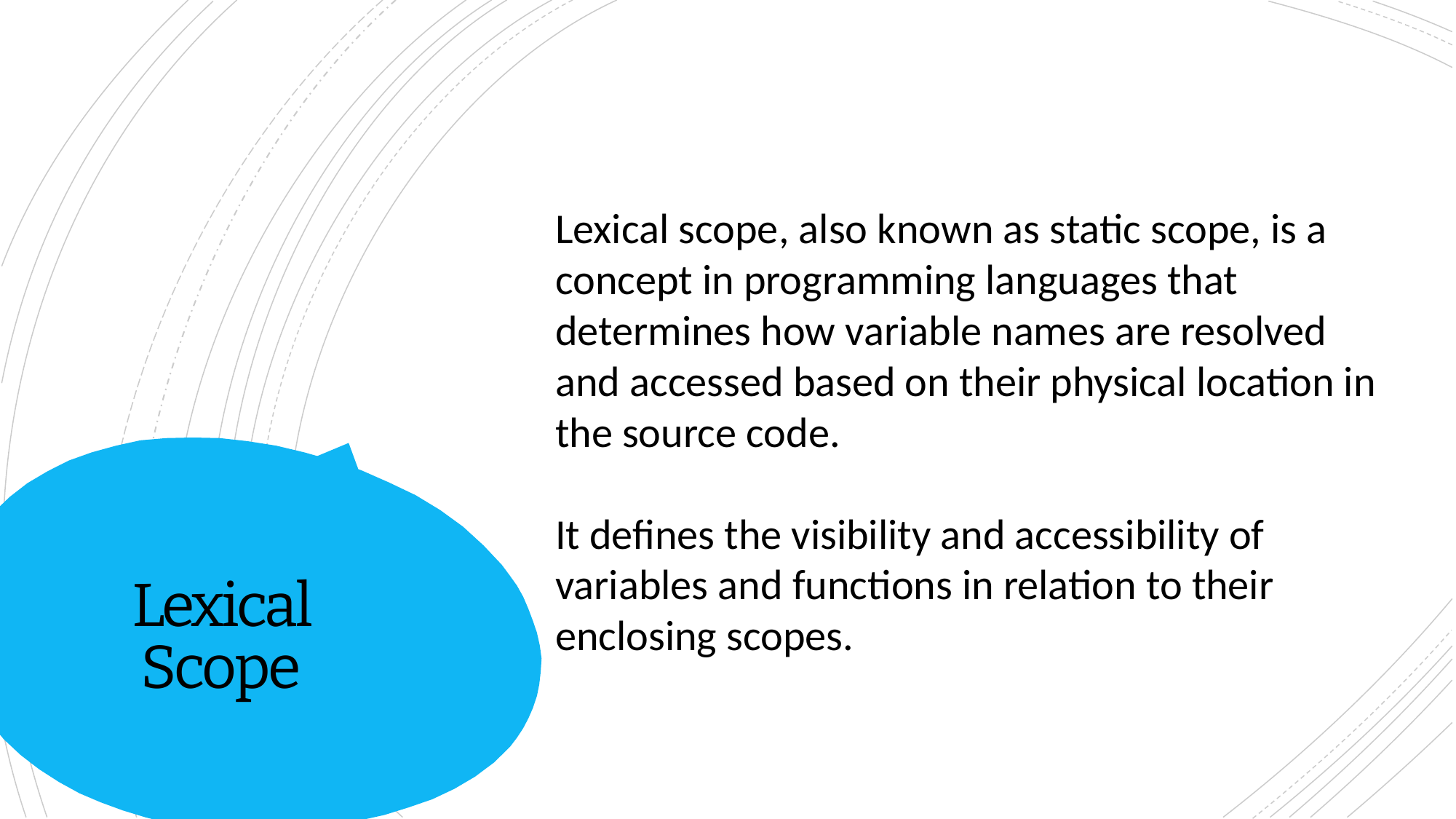

Lexical scope, also known as static scope, is a concept in programming languages that determines how variable names are resolved and accessed based on their physical location in the source code.

It defines the visibility and accessibility of variables and functions in relation to their enclosing scopes.
# Lexical Scope